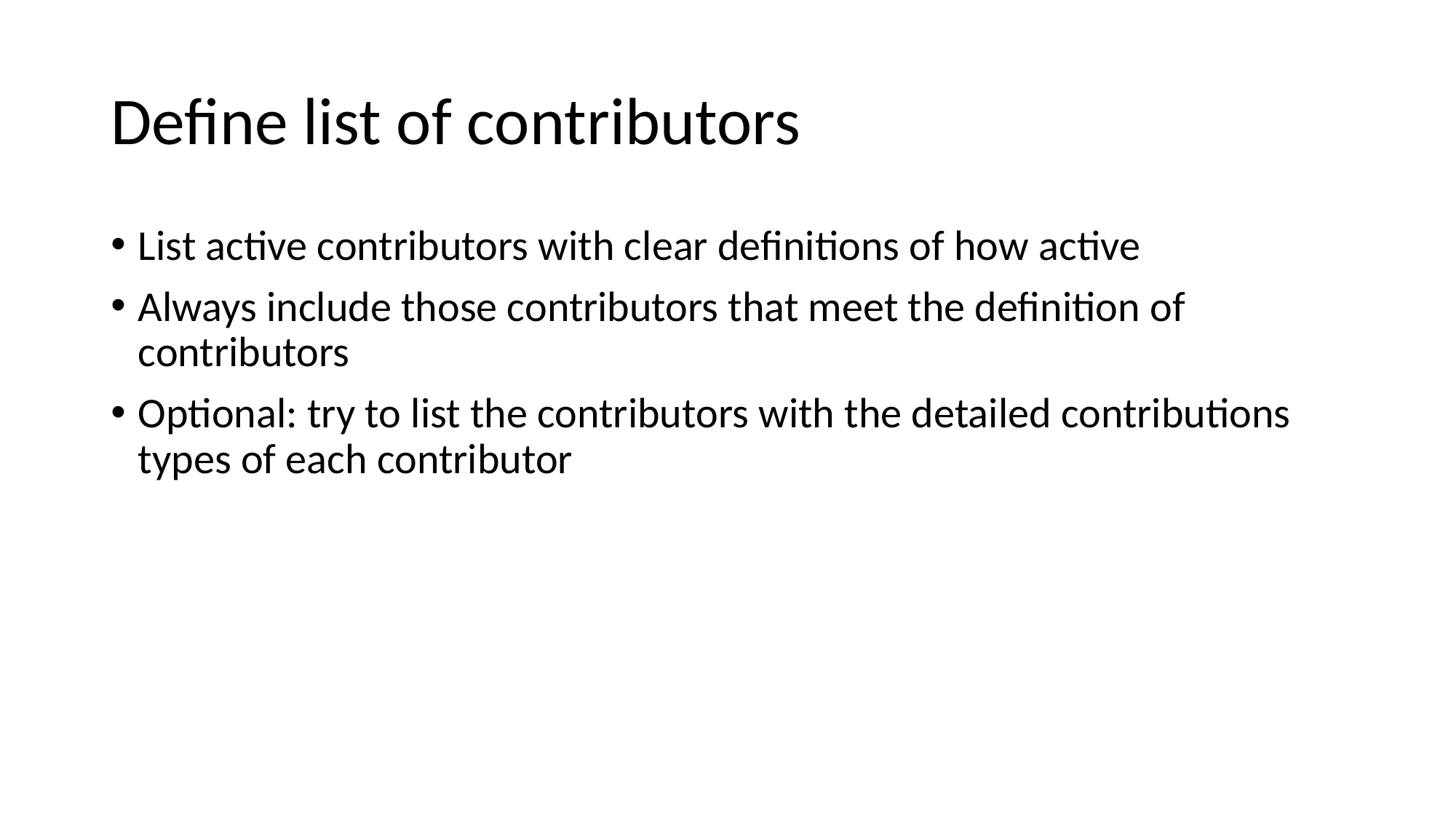

# Define list of contributors
List active contributors with clear definitions of how active
Always include those contributors that meet the definition of contributors
Optional: try to list the contributors with the detailed contributions types of each contributor